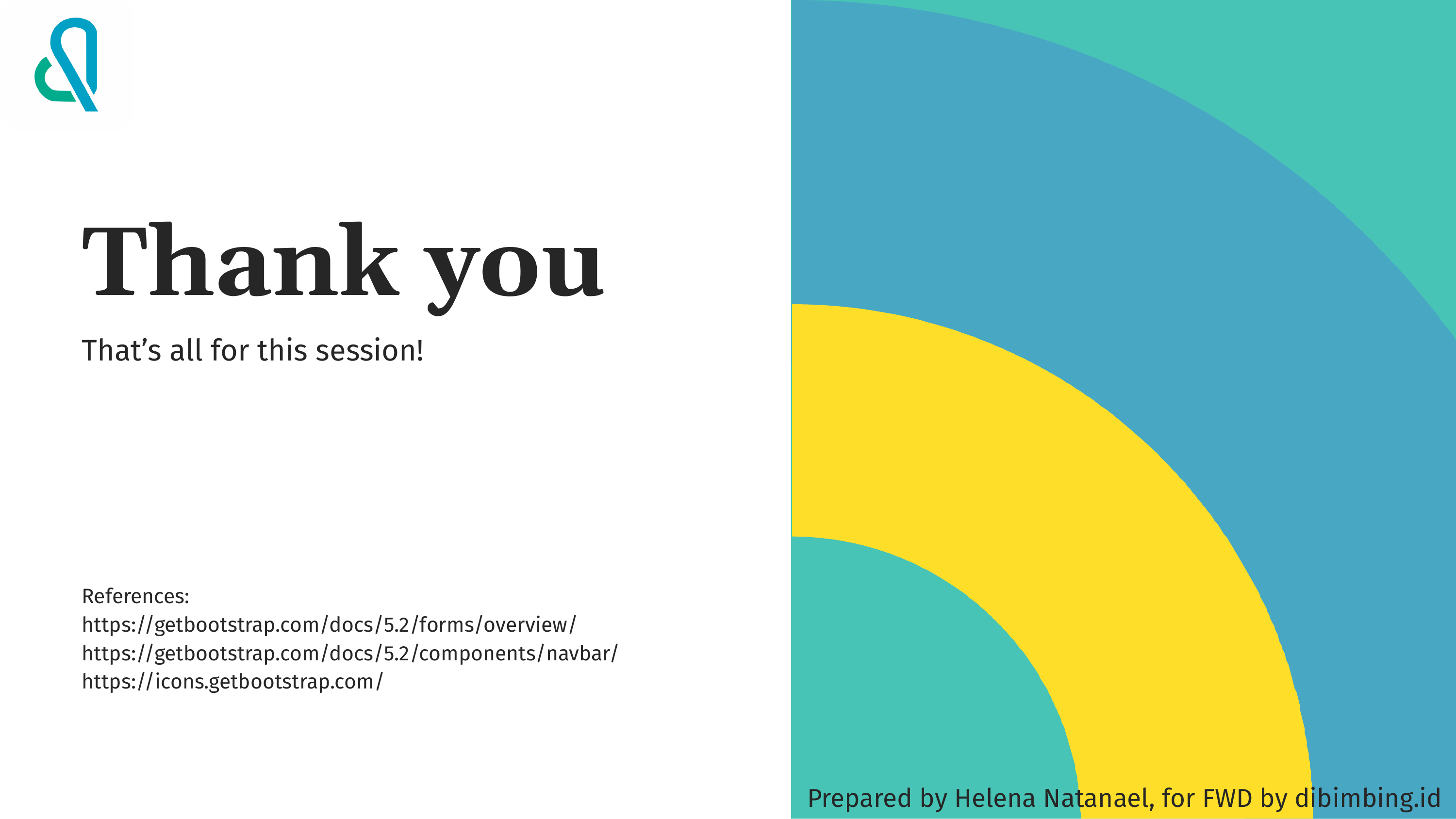

# Thank you
That’s all for this session!
References:
https://getbootstrap.com/docs/5.2/forms/overview/
https://getbootstrap.com/docs/5.2/components/navbar/
https://icons.getbootstrap.com/

Prepared by Helena Natanael, for FWD by dibimbing.id